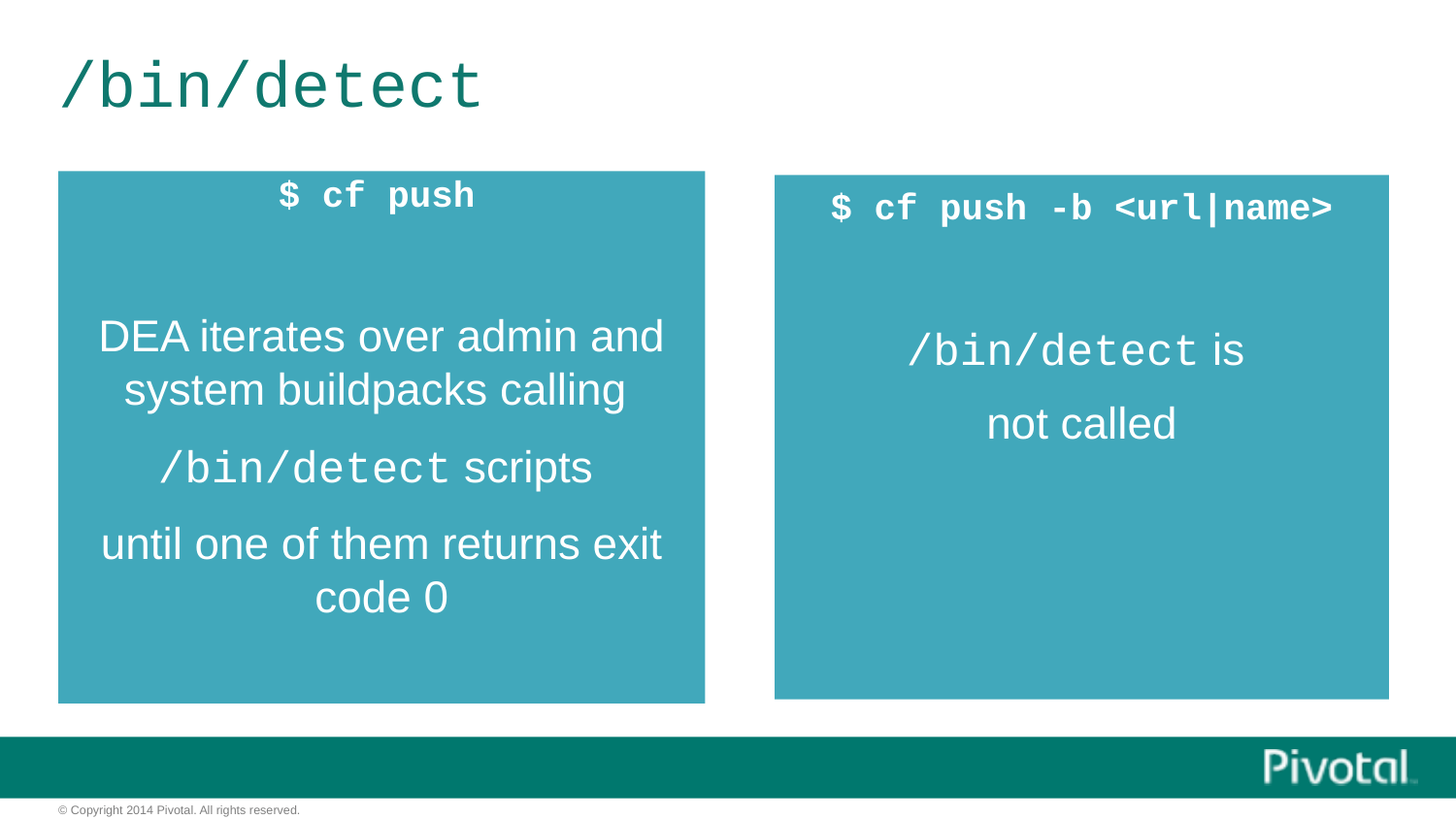

# /bin/detect
$ cf push

DEA iterates over admin and system buildpacks calling
/bin/detect scripts
until one of them returns exit code 0
$ cf push -b <url|name>

/bin/detect is
not called
12